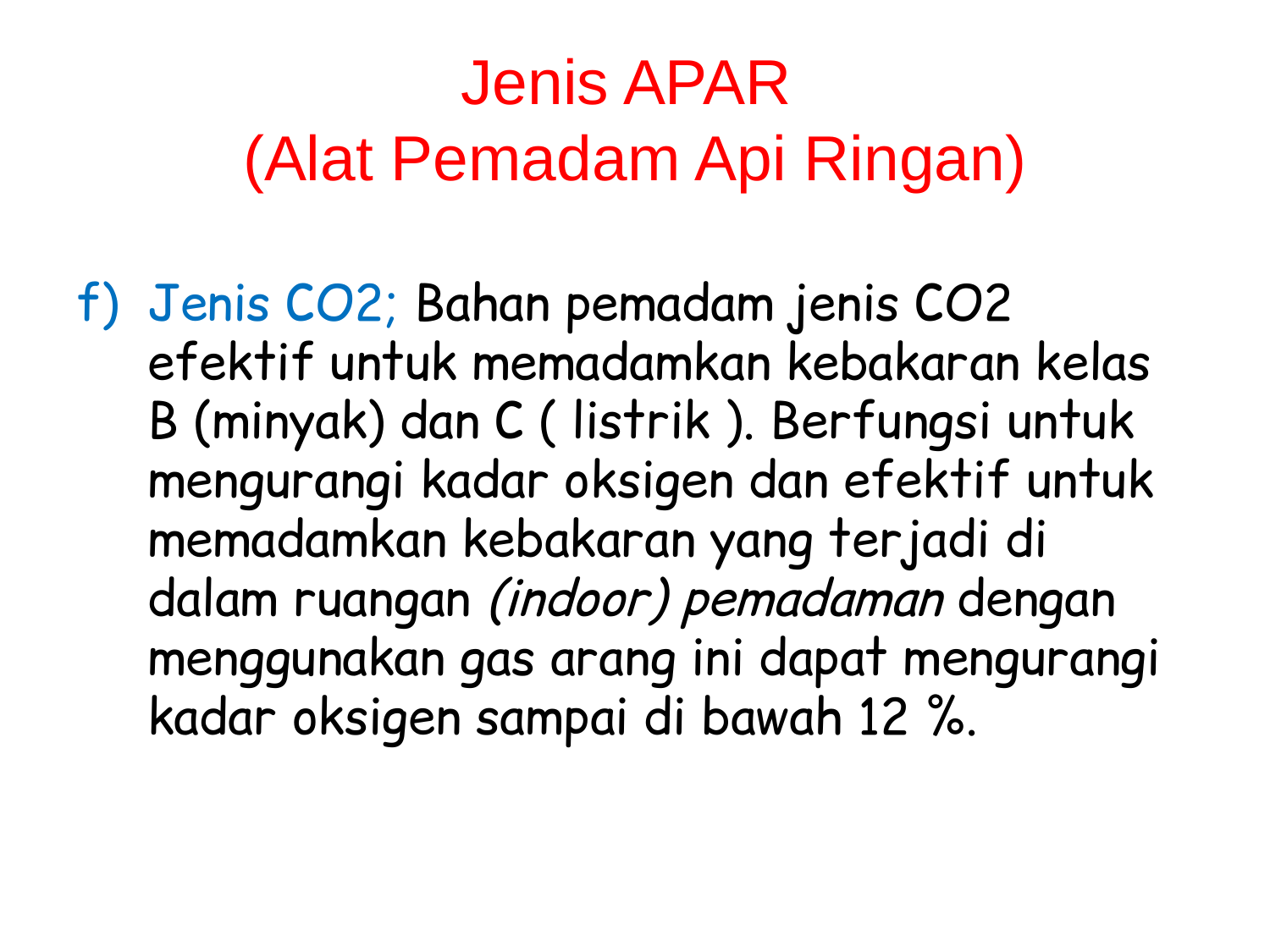

# Jenis APAR (Alat Pemadam Api Ringan)
Jenis CO2; Bahan pemadam jenis CO2 efektif untuk memadamkan kebakaran kelas B (minyak) dan C ( listrik ). Berfungsi untuk mengurangi kadar oksigen dan efektif untuk memadamkan kebakaran yang terjadi di dalam ruangan (indoor) pemadaman dengan menggunakan gas arang ini dapat mengurangi kadar oksigen sampai di bawah 12 %.